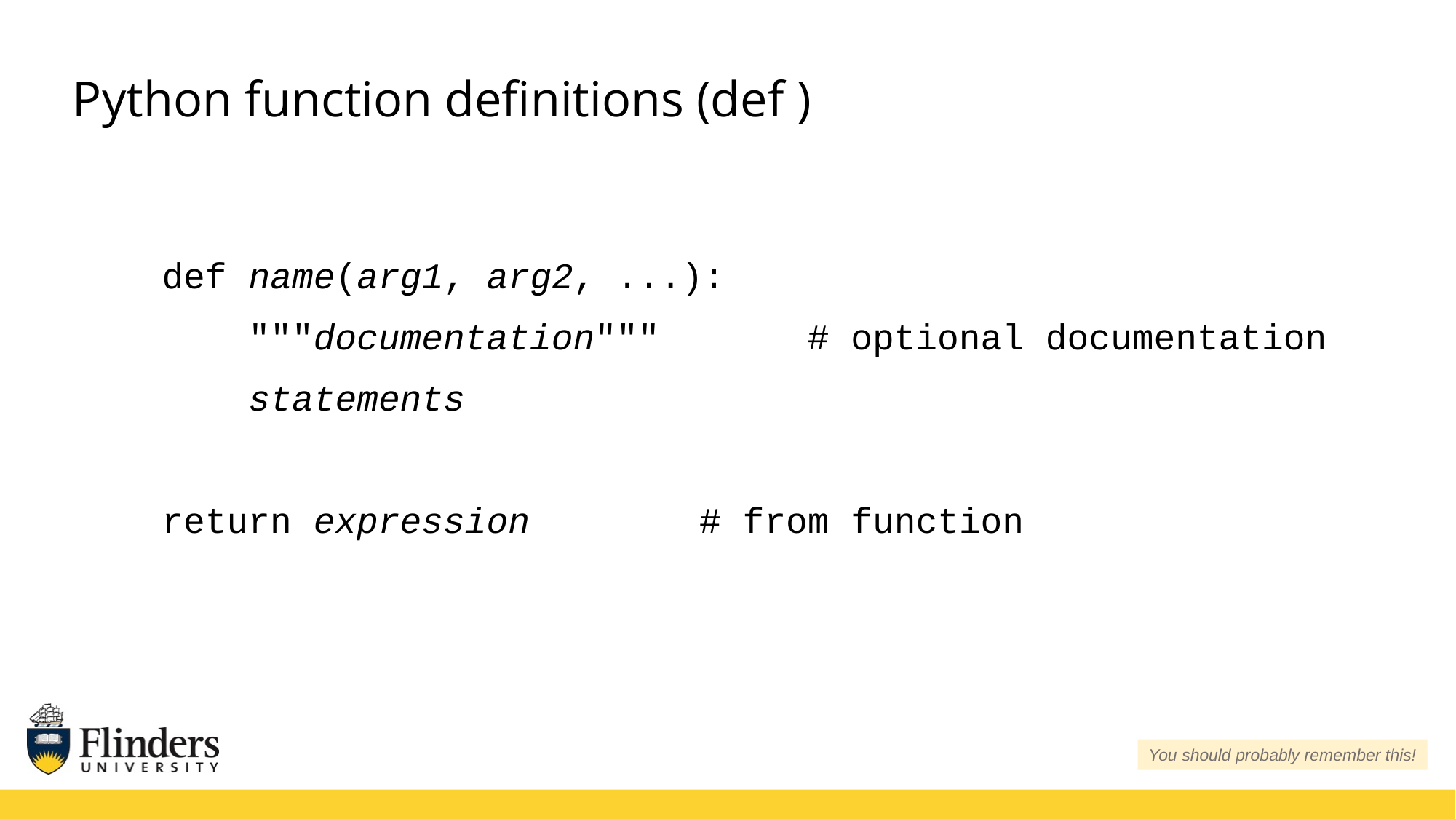

# Python function definitions (def )
def name(arg1, arg2, ...):
    """documentation"""	   # optional documentation
    statements

return expression		   # from function
You should probably remember this!